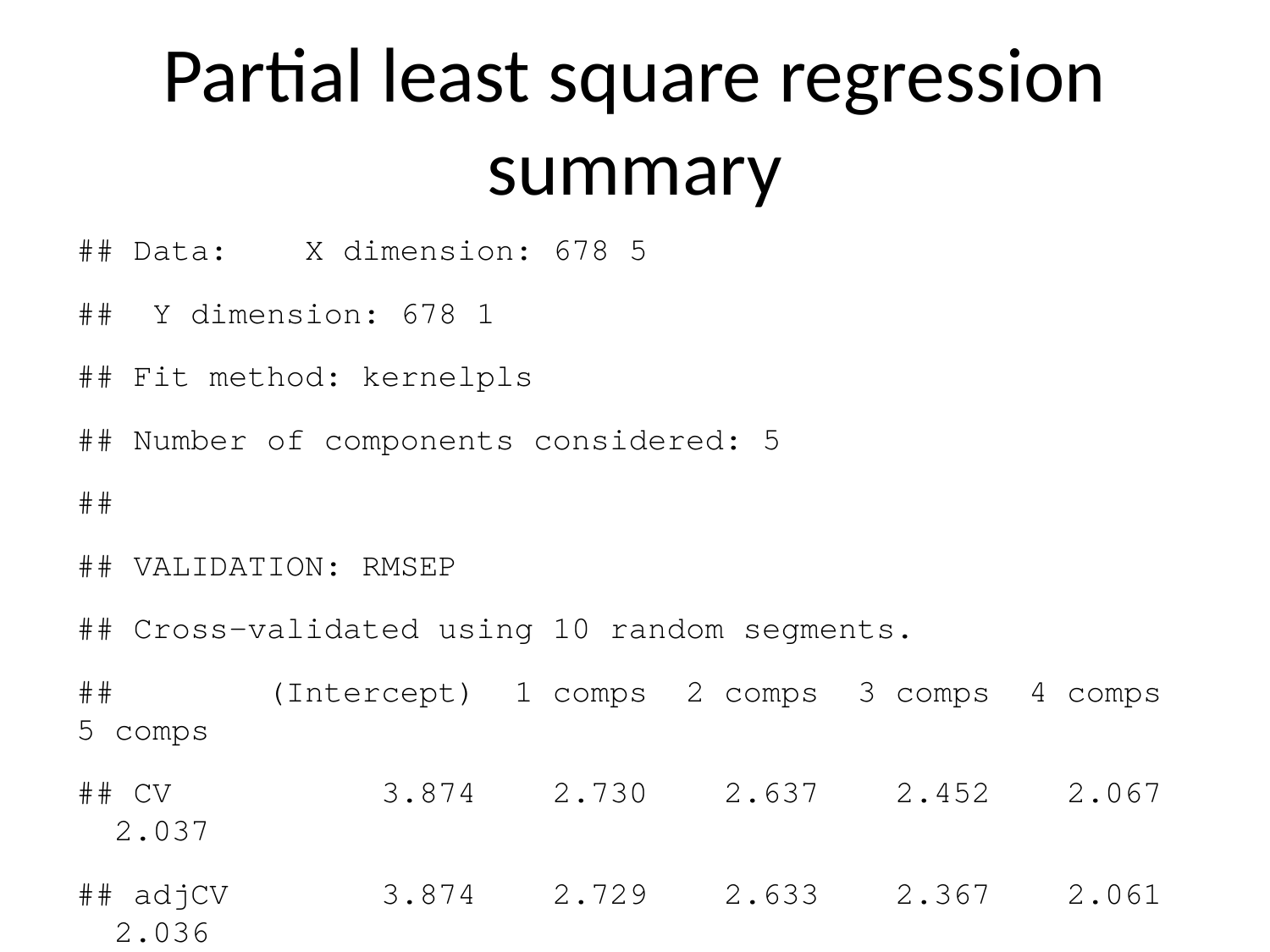

# Partial least square regression summary
## Data:    X dimension: 678 5
##  Y dimension: 678 1
## Fit method: kernelpls
## Number of components considered: 5
##
## VALIDATION: RMSEP
## Cross-validated using 10 random segments.
##        (Intercept)  1 comps  2 comps  3 comps  4 comps  5 comps
## CV           3.874    2.730    2.637    2.452    2.067    2.037
## adjCV        3.874    2.729    2.633    2.367    2.061    2.036
##
## TRAINING: % variance explained
##            1 comps  2 comps  3 comps  4 comps  5 comps
## X            49.11    58.87    82.25    98.55   100.00
## Nitrate_N    50.84    54.59    62.46    72.65    72.91